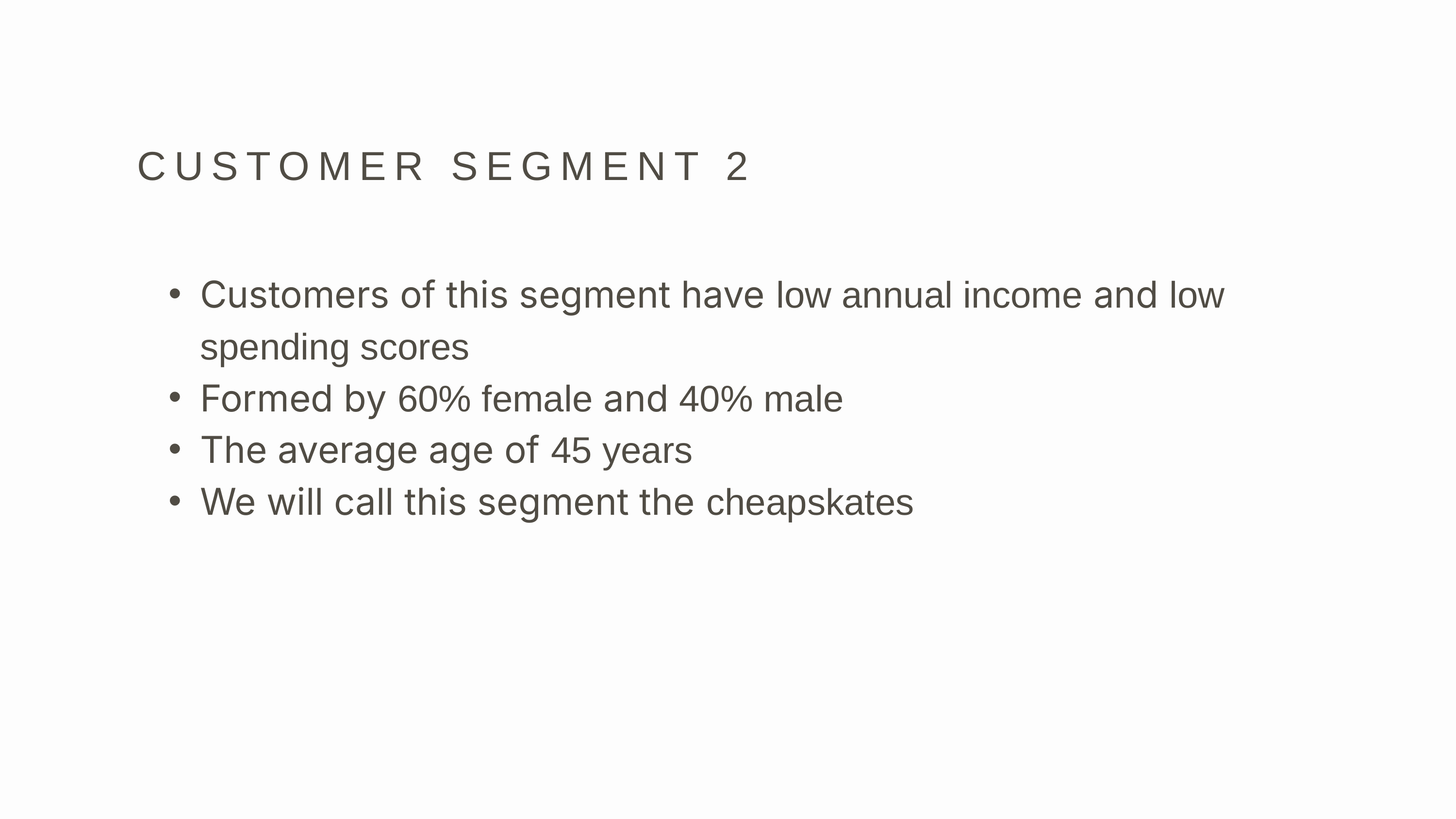

CUSTOMER SEGMENT 2
Customers of this segment have low annual income and low spending scores
Formed by 60% female and 40% male
The average age of 45 years
We will call this segment the cheapskates